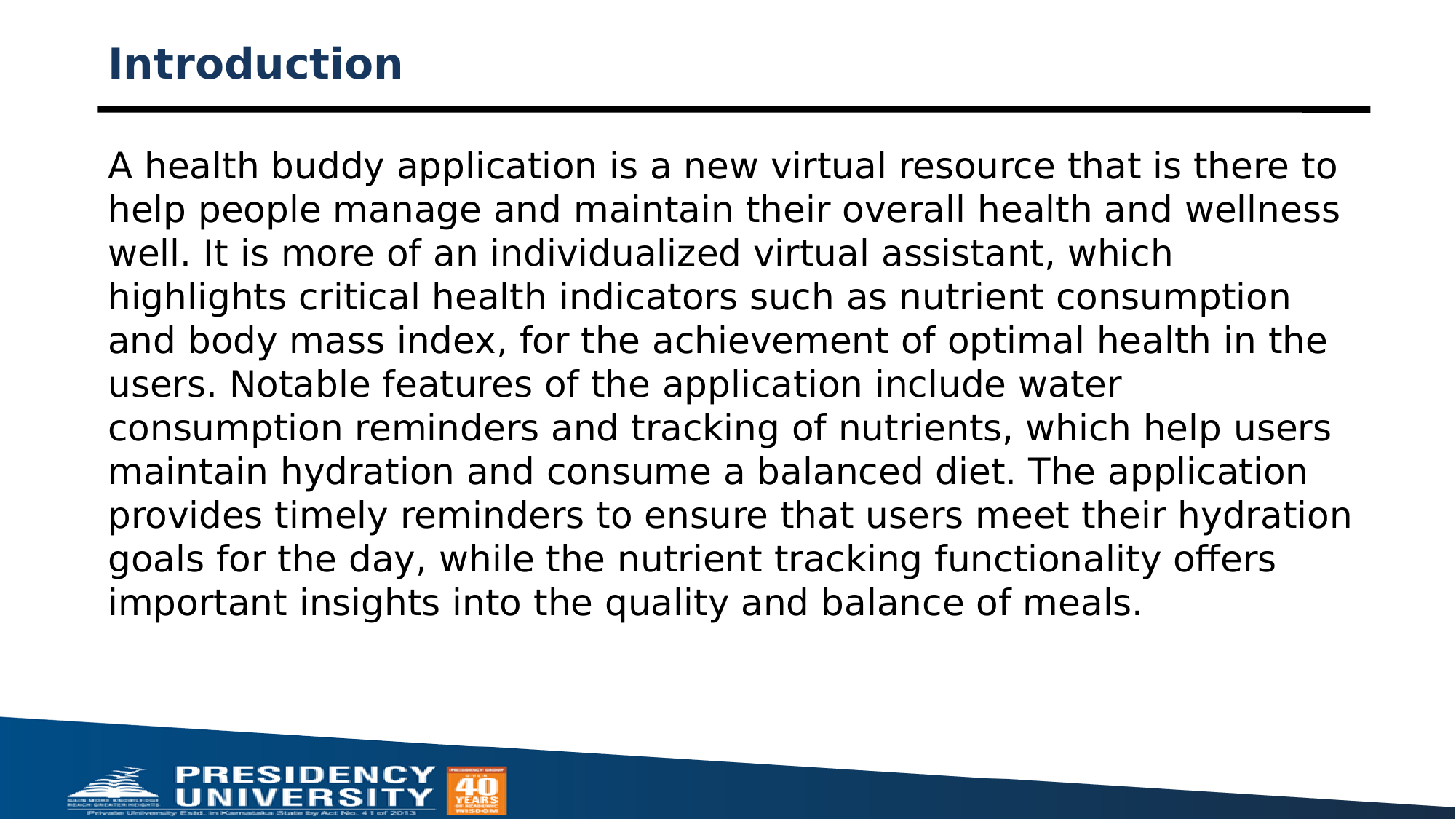

# Introduction
A health buddy application is a new virtual resource that is there to help people manage and maintain their overall health and wellness well. It is more of an individualized virtual assistant, which highlights critical health indicators such as nutrient consumption and body mass index, for the achievement of optimal health in the users. Notable features of the application include water consumption reminders and tracking of nutrients, which help users maintain hydration and consume a balanced diet. The application provides timely reminders to ensure that users meet their hydration goals for the day, while the nutrient tracking functionality offers important insights into the quality and balance of meals.